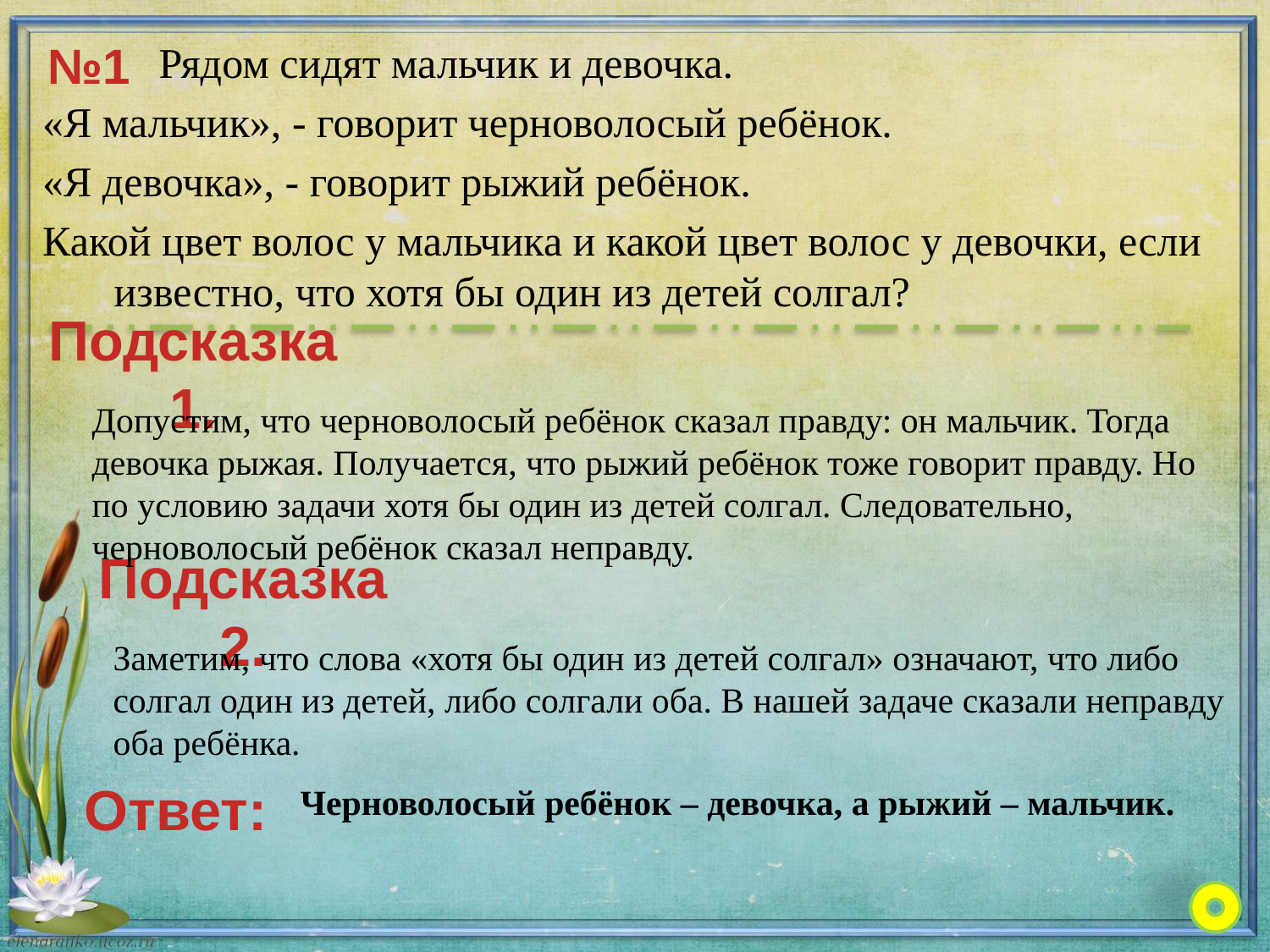

# №1
           Рядом сидят мальчик и девочка.
«Я мальчик», - говорит черноволосый ребёнок.
«Я девочка», - говорит рыжий ребёнок.
Какой цвет волос у мальчика и какой цвет волос у девочки, если известно, что хотя бы один из детей солгал?
Подсказка 1.
Допустим, что черноволосый ребёнок сказал правду: он мальчик. Тогда девочка рыжая. Получается, что рыжий ребёнок тоже говорит правду. Но по условию задачи хотя бы один из детей солгал. Следовательно, черноволосый ребёнок сказал неправду.
Подсказка 2.
Заметим, что слова «хотя бы один из детей солгал» означают, что либо солгал один из детей, либо солгали оба. В нашей задаче сказали неправду оба ребёнка.
Ответ:
Черноволосый ребёнок – девочка, а рыжий – мальчик.